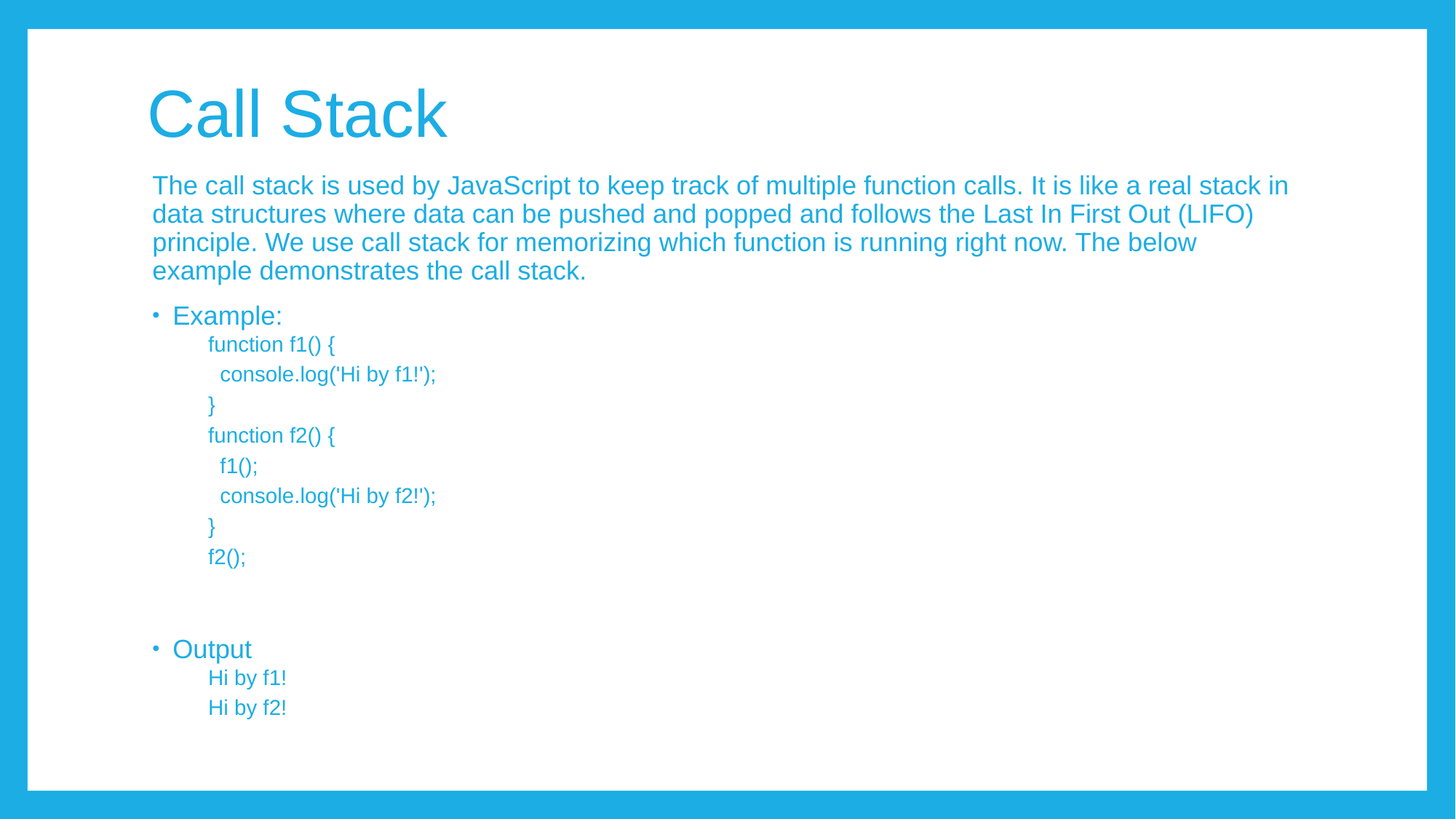

# Call Stack
The call stack is used by JavaScript to keep track of multiple function calls. It is like a real stack in data structures where data can be pushed and popped and follows the Last In First Out (LIFO) principle. We use call stack for memorizing which function is running right now. The below example demonstrates the call stack.
Example:
function f1() {
  console.log('Hi by f1!');
}
function f2() {
  f1();
  console.log('Hi by f2!');
}
f2();

Output
Hi by f1!
Hi by f2!